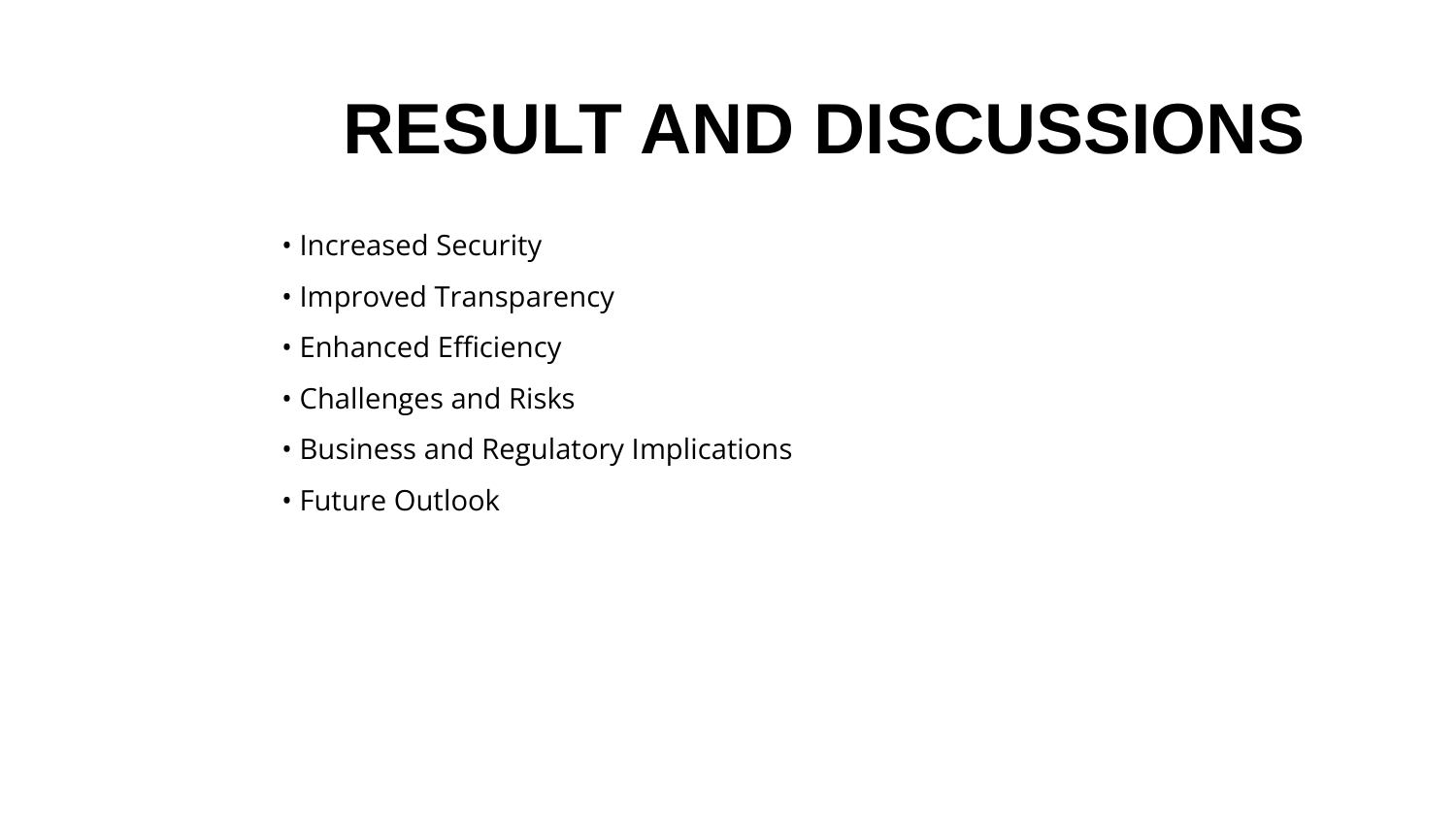

# RESULT AND DISCUSSIONS
• Increased Security
• Improved Transparency
• Enhanced Efficiency
• Challenges and Risks
• Business and Regulatory Implications
• Future Outlook